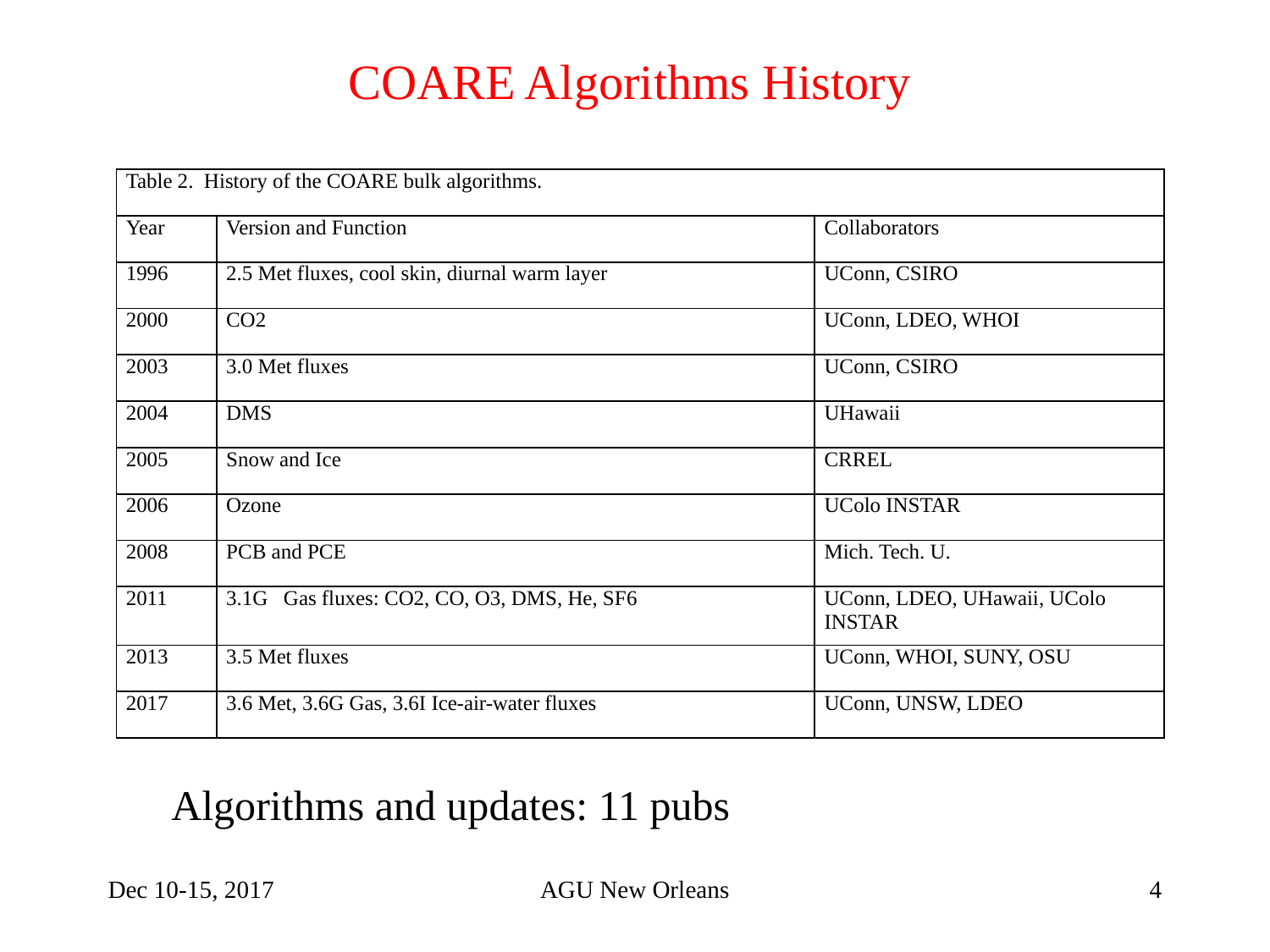

# COARE Algorithms History
| Table 2. History of the COARE bulk algorithms. |  |  |
| --- | --- | --- |
| Year | Version and Function | Collaborators |
| 1996 | 2.5 Met fluxes, cool skin, diurnal warm layer | UConn, CSIRO |
| 2000 | CO2 | UConn, LDEO, WHOI |
| 2003 | 3.0 Met fluxes | UConn, CSIRO |
| 2004 | DMS | UHawaii |
| 2005 | Snow and Ice | CRREL |
| 2006 | Ozone | UColo INSTAR |
| 2008 | PCB and PCE | Mich. Tech. U. |
| 2011 | 3.1G Gas fluxes: CO2, CO, O3, DMS, He, SF6 | UConn, LDEO, UHawaii, UColo INSTAR |
| 2013 | 3.5 Met fluxes | UConn, WHOI, SUNY, OSU |
| 2017 | 3.6 Met, 3.6G Gas, 3.6I Ice-air-water fluxes | UConn, UNSW, LDEO |

Algorithms and updates: 11 pubs
Dec 10-15, 2017
AGU New Orleans
4